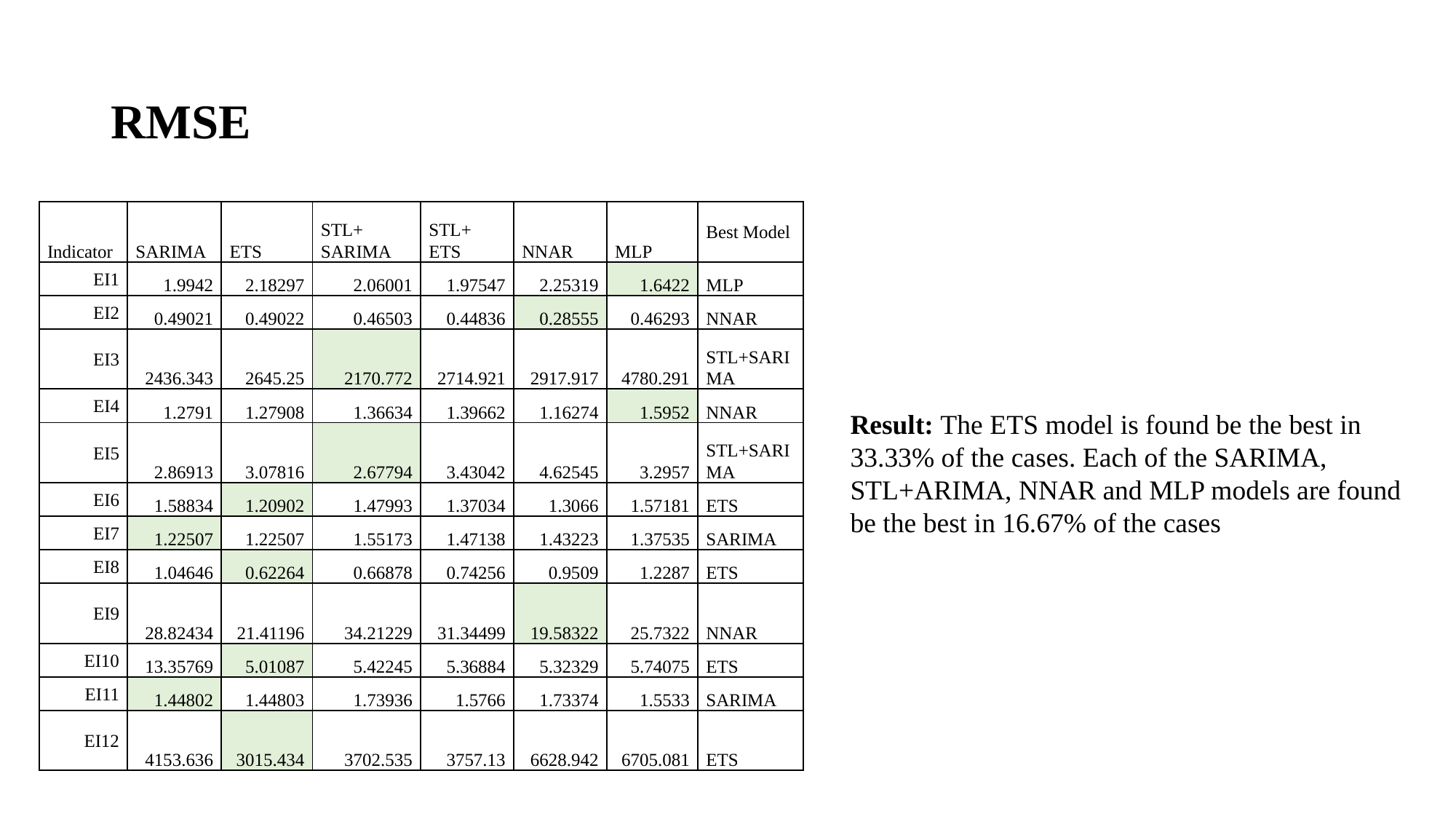

# RMSE
| Indicator | SARIMA | ETS | STL+ SARIMA | STL+ ETS | NNAR | MLP | Best Model |
| --- | --- | --- | --- | --- | --- | --- | --- |
| EI1 | 1.9942 | 2.18297 | 2.06001 | 1.97547 | 2.25319 | 1.6422 | MLP |
| EI2 | 0.49021 | 0.49022 | 0.46503 | 0.44836 | 0.28555 | 0.46293 | NNAR |
| EI3 | 2436.343 | 2645.25 | 2170.772 | 2714.921 | 2917.917 | 4780.291 | STL+SARIMA |
| EI4 | 1.2791 | 1.27908 | 1.36634 | 1.39662 | 1.16274 | 1.5952 | NNAR |
| EI5 | 2.86913 | 3.07816 | 2.67794 | 3.43042 | 4.62545 | 3.2957 | STL+SARIMA |
| EI6 | 1.58834 | 1.20902 | 1.47993 | 1.37034 | 1.3066 | 1.57181 | ETS |
| EI7 | 1.22507 | 1.22507 | 1.55173 | 1.47138 | 1.43223 | 1.37535 | SARIMA |
| EI8 | 1.04646 | 0.62264 | 0.66878 | 0.74256 | 0.9509 | 1.2287 | ETS |
| EI9 | 28.82434 | 21.41196 | 34.21229 | 31.34499 | 19.58322 | 25.7322 | NNAR |
| EI10 | 13.35769 | 5.01087 | 5.42245 | 5.36884 | 5.32329 | 5.74075 | ETS |
| EI11 | 1.44802 | 1.44803 | 1.73936 | 1.5766 | 1.73374 | 1.5533 | SARIMA |
| EI12 | 4153.636 | 3015.434 | 3702.535 | 3757.13 | 6628.942 | 6705.081 | ETS |
Result: The ETS model is found be the best in 33.33% of the cases. Each of the SARIMA, STL+ARIMA, NNAR and MLP models are found be the best in 16.67% of the cases